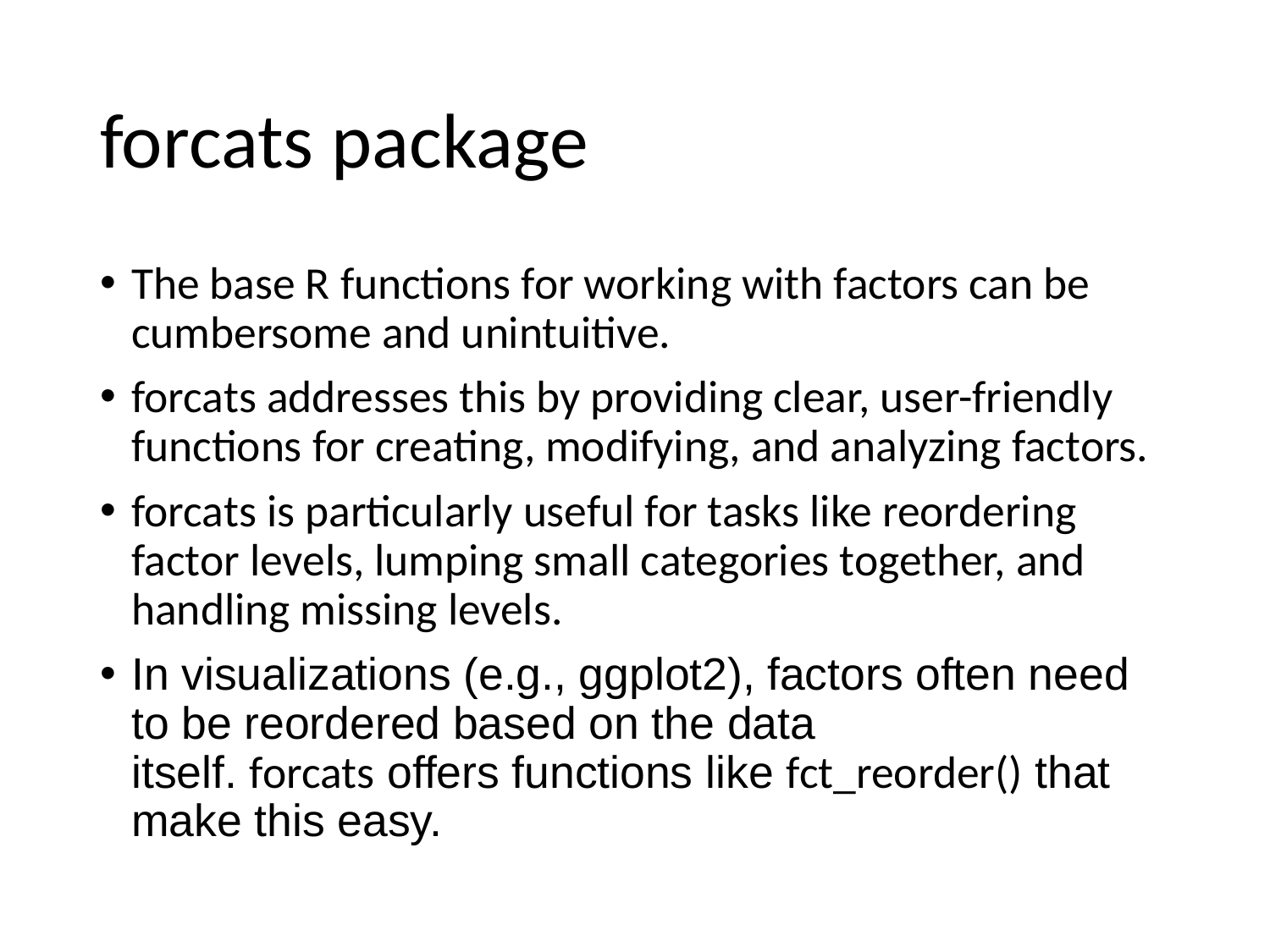

# forcats package
The base R functions for working with factors can be cumbersome and unintuitive.
forcats addresses this by providing clear, user-friendly functions for creating, modifying, and analyzing factors.
forcats is particularly useful for tasks like reordering factor levels, lumping small categories together, and handling missing levels.
In visualizations (e.g., ggplot2), factors often need to be reordered based on the data itself. forcats offers functions like fct_reorder() that make this easy.